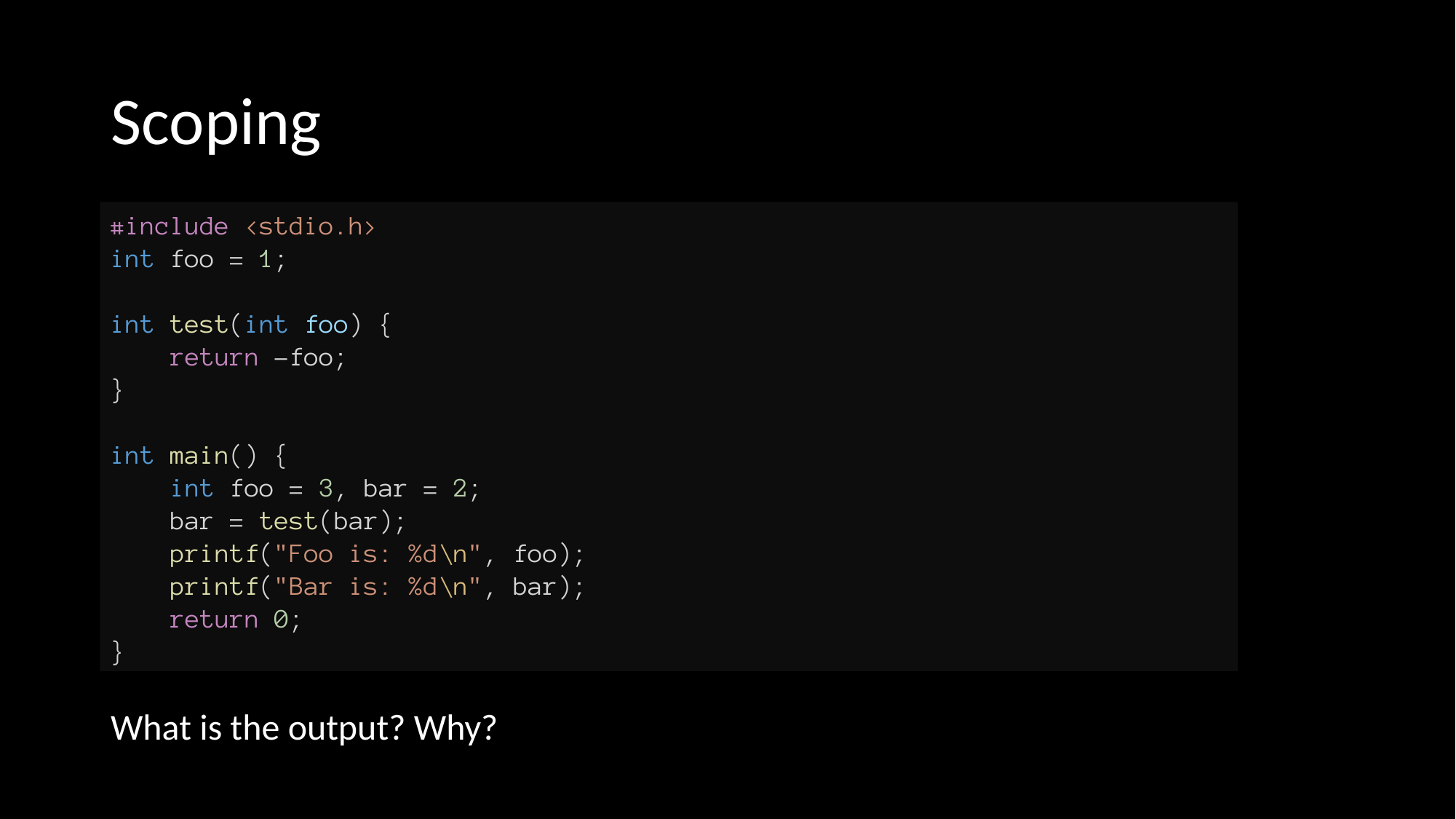

# Scoping
#include <stdio.h>
int foo = 1;

int test(int foo) {
    return -foo;
}

int main() {
    int foo = 3, bar = 2;
    bar = test(bar);
    printf("Foo is: %d\n", foo);
    printf("Bar is: %d\n", bar);
    return 0;
}
What is the output? Why?